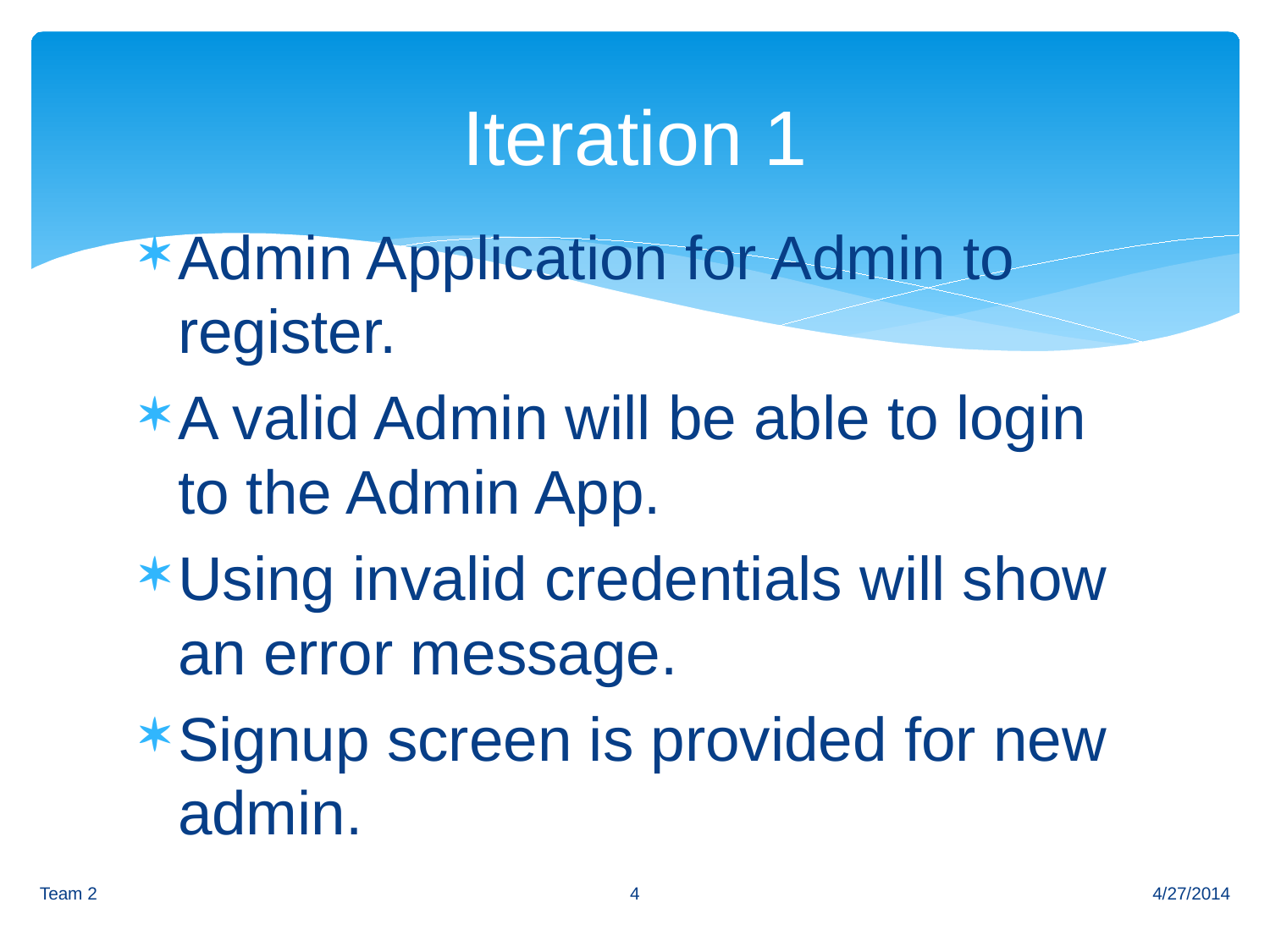

# Iteration 1
Admin Application for Admin to register.
A valid Admin will be able to login to the Admin App.
Using invalid credentials will show an error message.
Signup screen is provided for new admin.

4
Team 2
4/27/2014